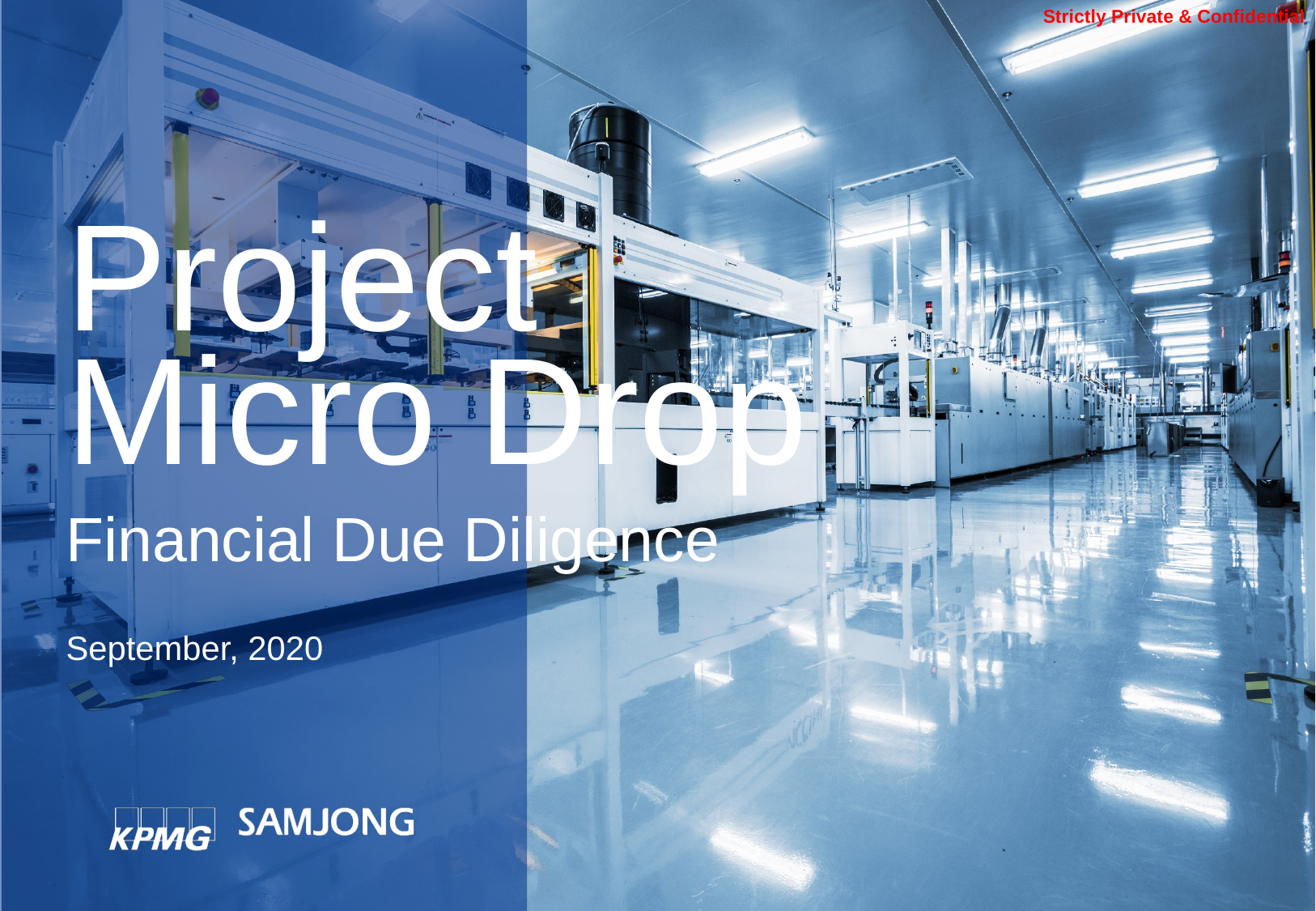

Project

Micro Drop

Financial Due Diligence

September, 2020